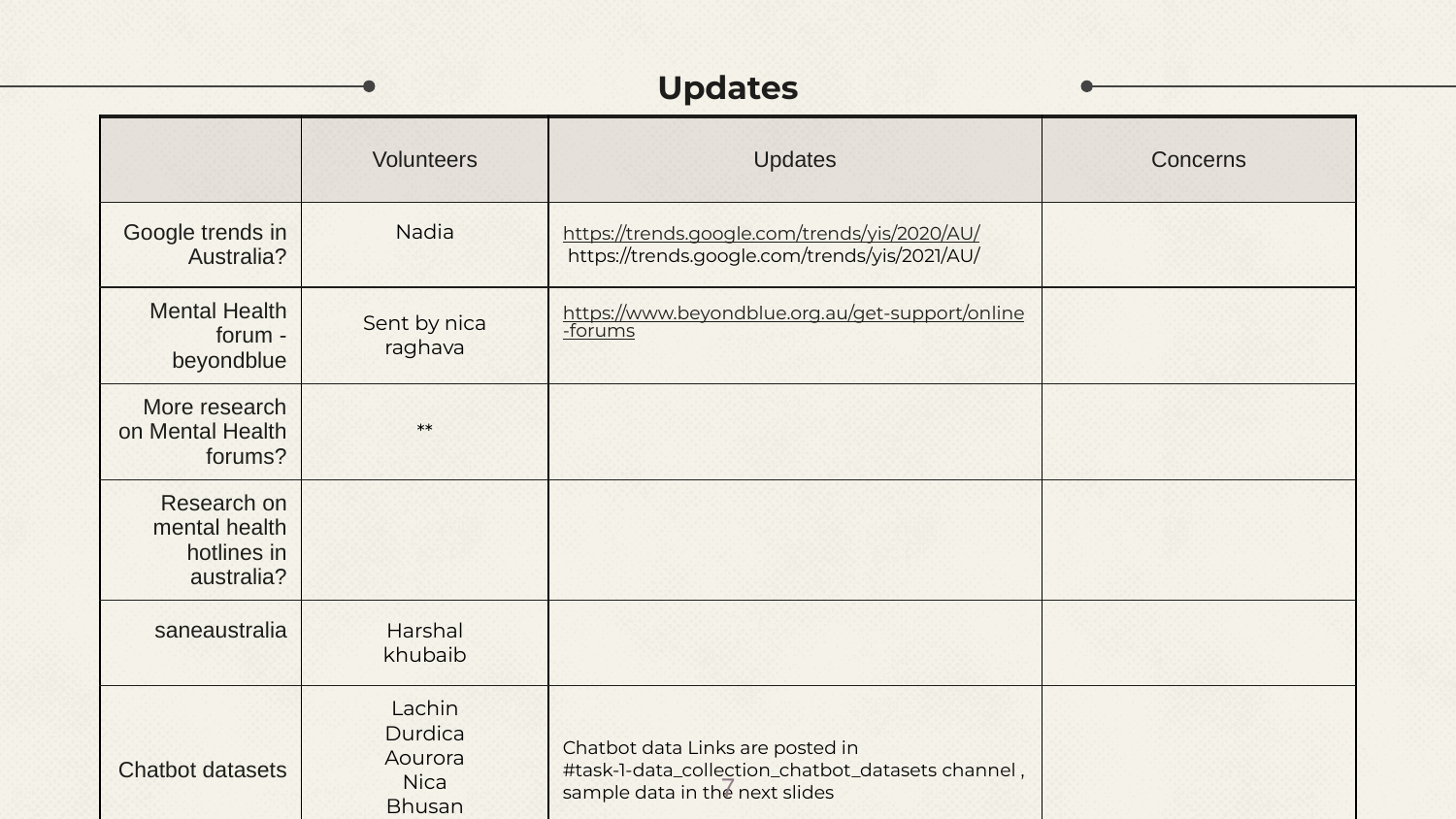

# Updates
|  | Volunteers | Updates | Concerns |
| --- | --- | --- | --- |
| Google trends in Australia? | Nadia | https://trends.google.com/trends/yis/2020/AU/ https://trends.google.com/trends/yis/2021/AU/ |  |
| Mental Health forum - beyondblue | Sent by nica raghava | https://www.beyondblue.org.au/get-support/online-forums |  |
| More research on Mental Health forums? | \*\* |  |  |
| Research on mental health hotlines in australia? |  |  |  |
| saneaustralia | Harshal khubaib |  |  |
| Chatbot datasets | Lachin Durdica Aourora Nica Bhusan khubaib | Chatbot data Links are posted in #task-1-data\_collection\_chatbot\_datasets channel , sample data in the next slides |  |
7